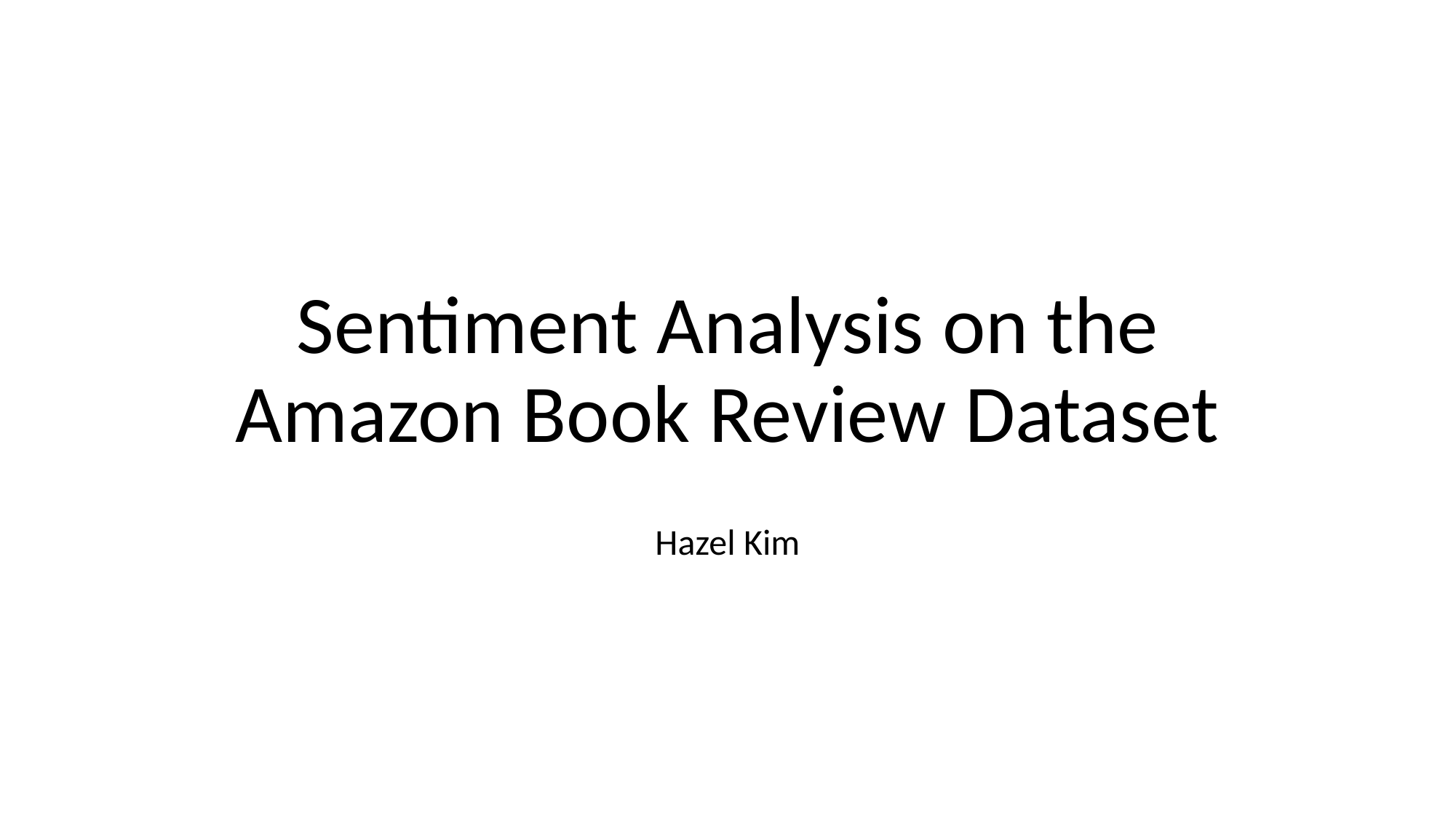

# Sentiment Analysis on the Amazon Book Review Dataset
Hazel Kim